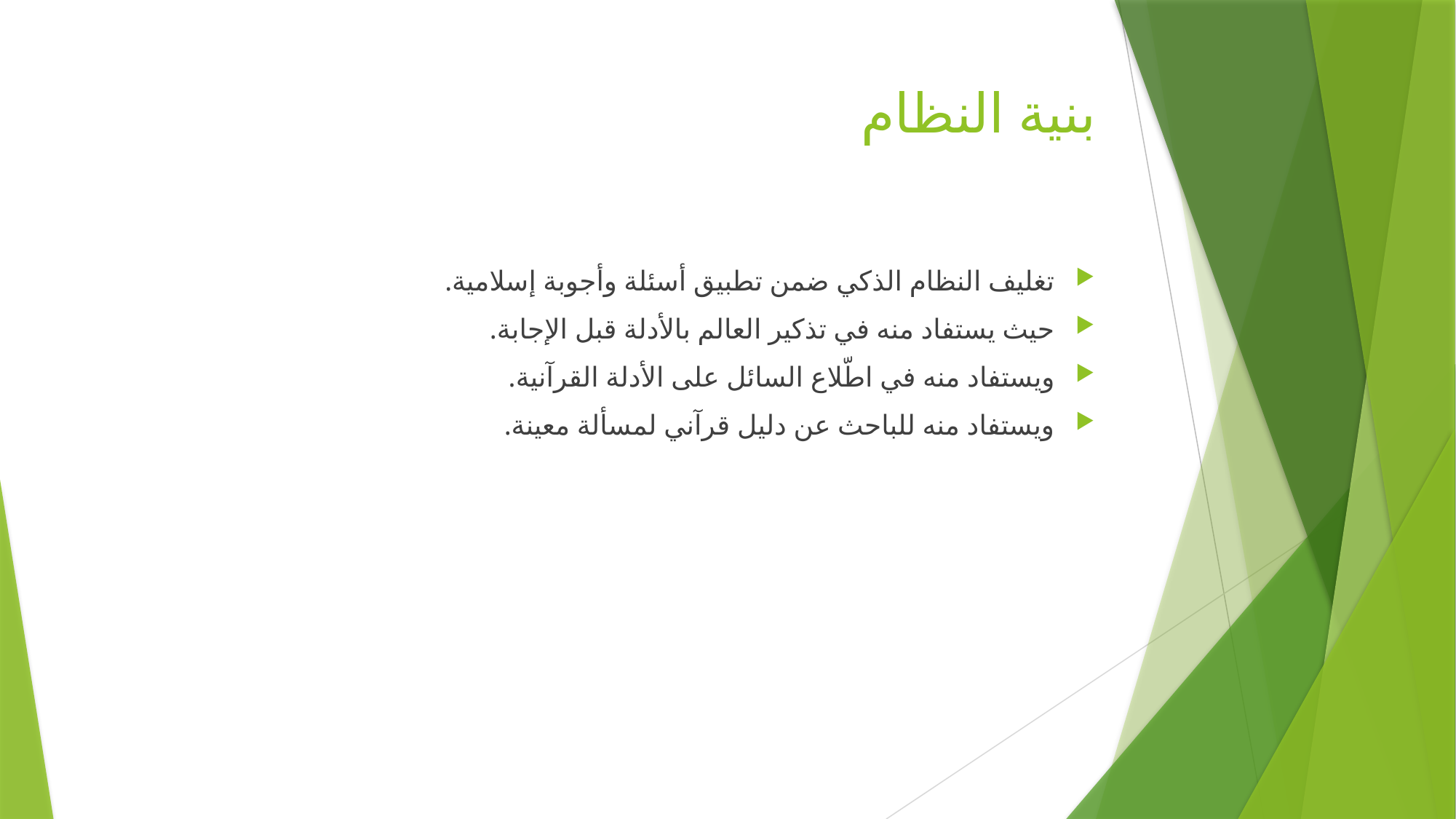

# بنية النظام
تغليف النظام الذكي ضمن تطبيق أسئلة وأجوبة إسلامية.
حيث يستفاد منه في تذكير العالم بالأدلة قبل الإجابة.
ويستفاد منه في اطّلاع السائل على الأدلة القرآنية.
ويستفاد منه للباحث عن دليل قرآني لمسألة معينة.